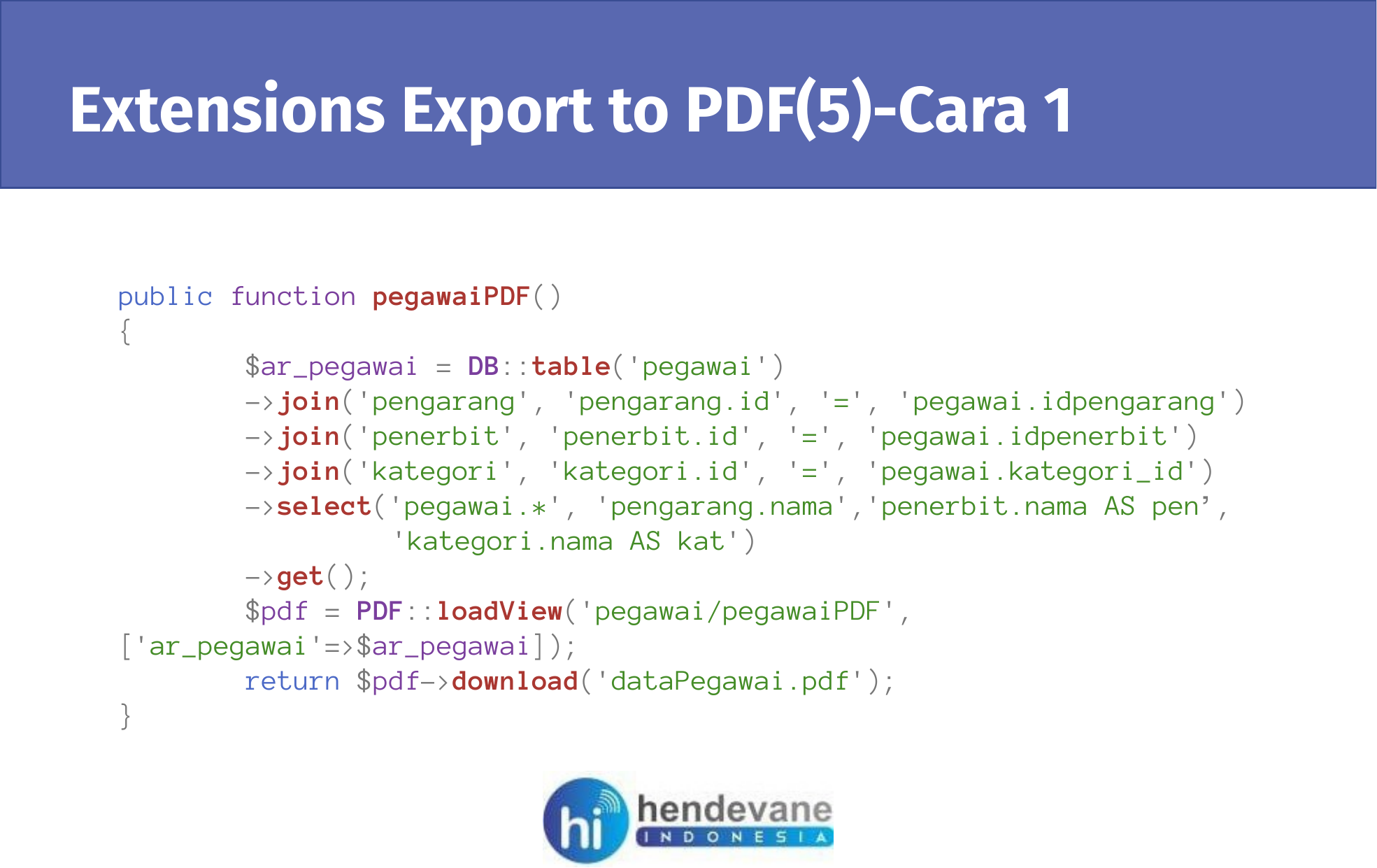

Extensions Export to PDF(5)-Cara 1
public function pegawaiPDF()
{
        $ar_pegawai = DB::table('pegawai')
        ->join('pengarang', 'pengarang.id', '=', 'pegawai.idpengarang')
        ->join('penerbit', 'penerbit.id', '=', 'pegawai.idpenerbit')
        ->join('kategori', 'kategori.id', '=', 'pegawai.kategori_id')
        ->select('pegawai.*', 'pengarang.nama','penerbit.nama AS pen’,
		    'kategori.nama AS kat')
        ->get();
        $pdf = PDF::loadView('pegawai/pegawaiPDF',['ar_pegawai'=>$ar_pegawai]);
        return $pdf->download('dataPegawai.pdf');
}